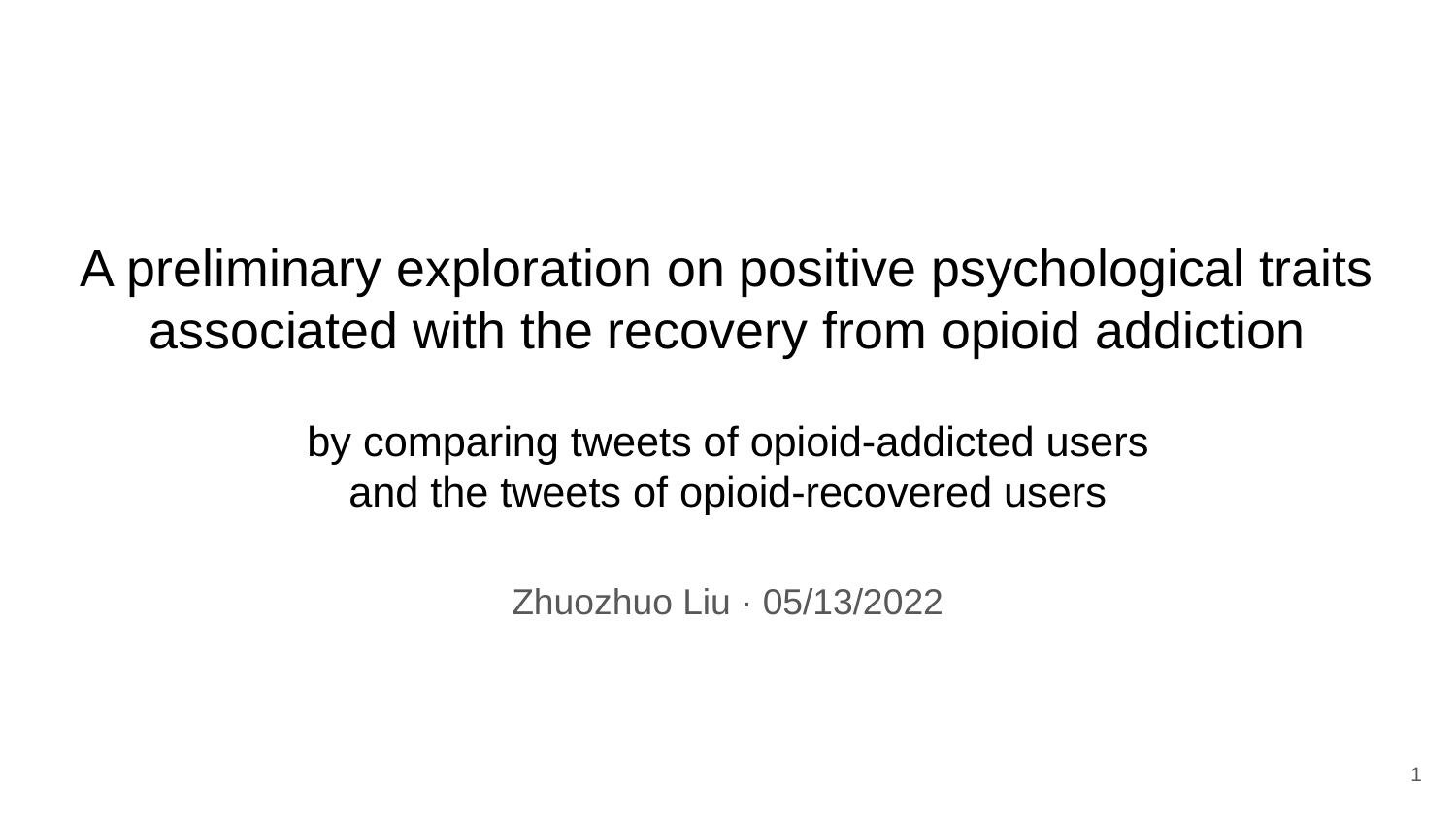

# A preliminary exploration on positive psychological traits associated with the recovery from opioid addiction

by comparing tweets of opioid-addicted users
and the tweets of opioid-recovered users
Zhuozhuo Liu · 05/13/2022
1